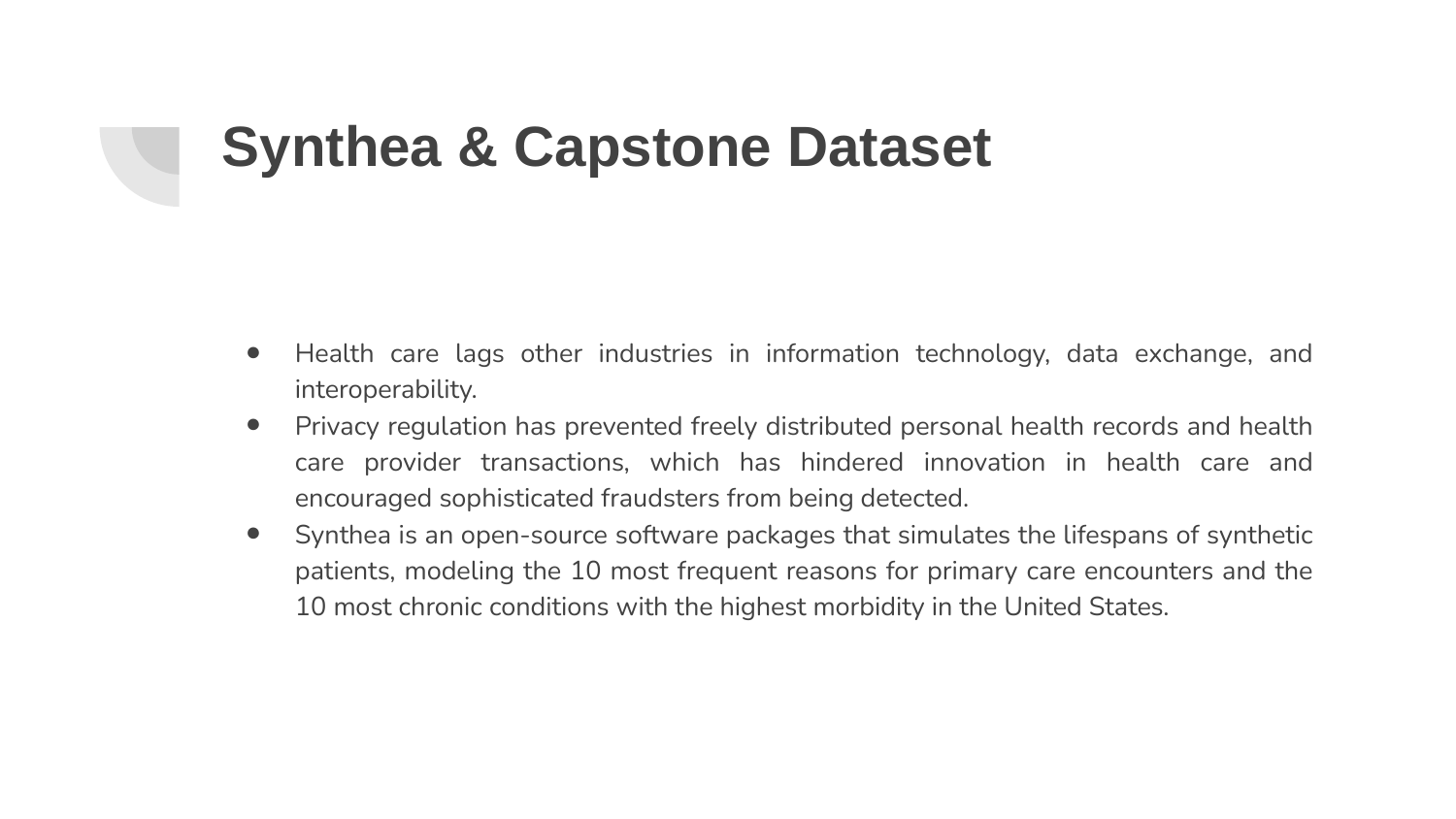

# Synthea & Capstone Dataset
Health care lags other industries in information technology, data exchange, and interoperability.
Privacy regulation has prevented freely distributed personal health records and health care provider transactions, which has hindered innovation in health care and encouraged sophisticated fraudsters from being detected.
Synthea is an open-source software packages that simulates the lifespans of synthetic patients, modeling the 10 most frequent reasons for primary care encounters and the 10 most chronic conditions with the highest morbidity in the United States.